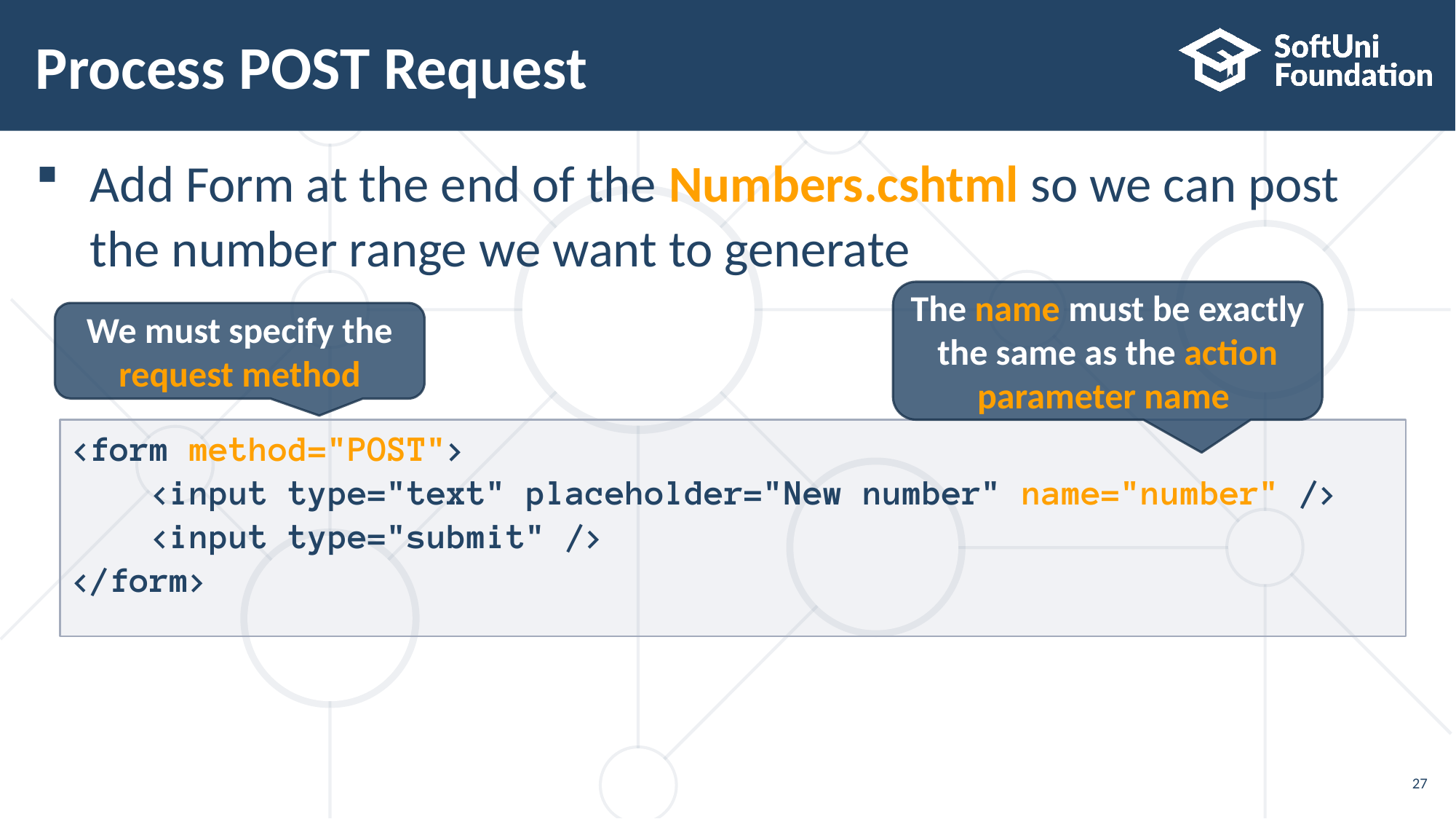

# Process POST Request
Add Form at the end of the Numbers.cshtml so we can post
the number range we want to generate

The name must be exactly the same as the action parameter name
We must specify the request method
<form method="POST">
    <input type="text" placeholder="New number" name="number" />
    <input type="submit" />
</form>
27